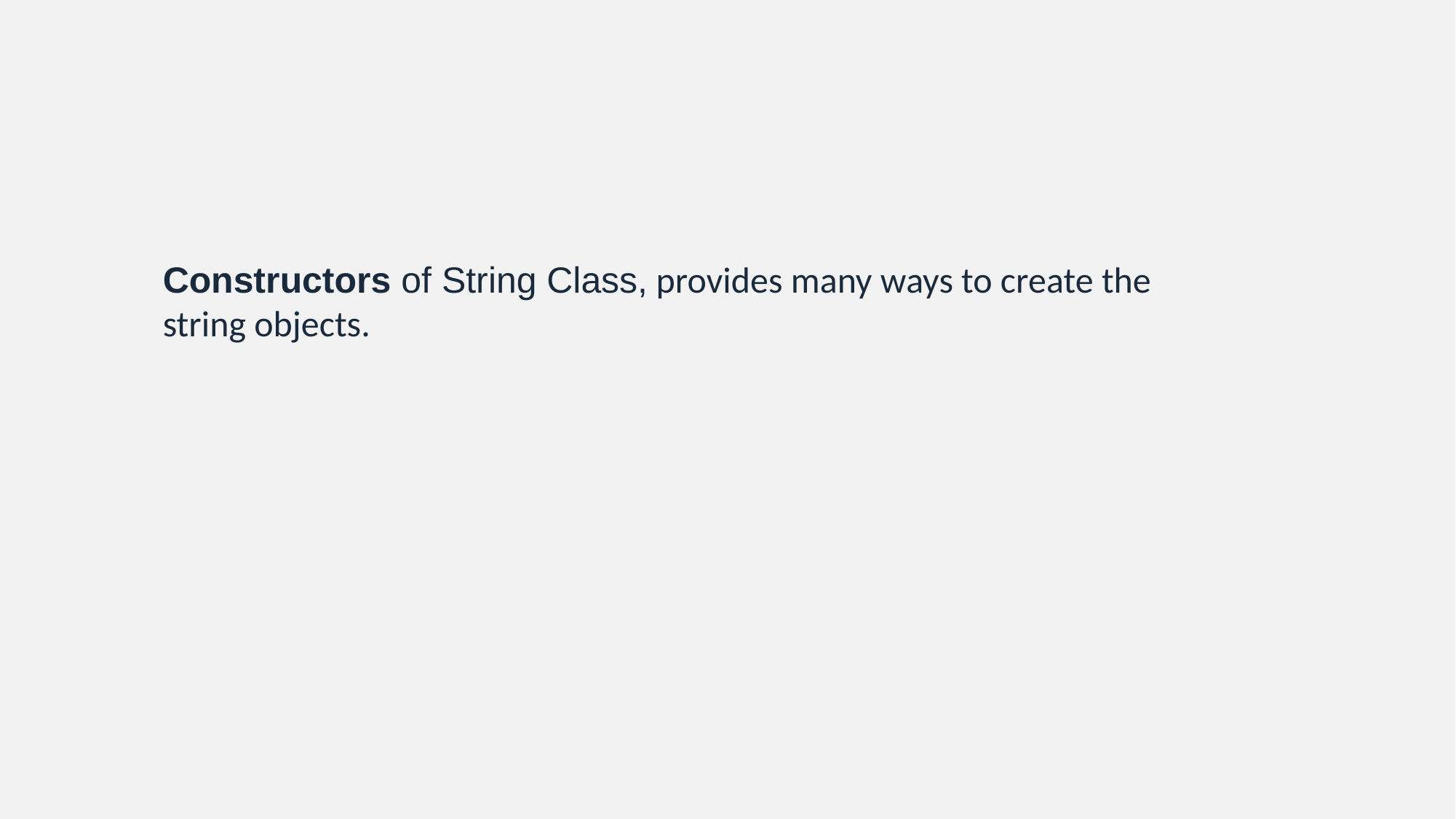

Constructors of String Class, provides many ways to create the string objects.